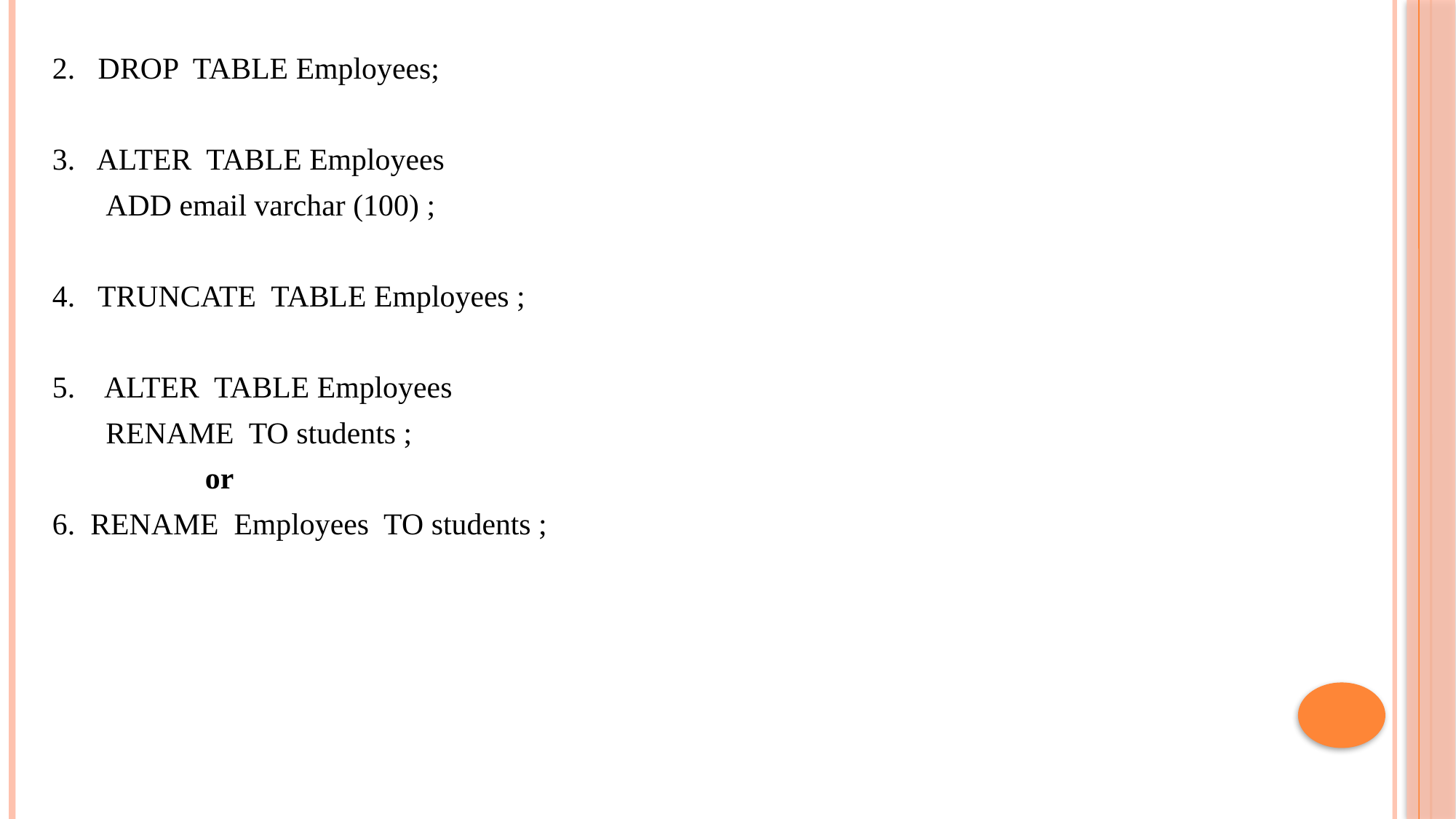

2.   DROP  TABLE Employees;

3.   ALTER  TABLE Employees
       ADD email varchar (100) ;

4.   TRUNCATE  TABLE Employees ;

5.    ALTER  TABLE Employees
       RENAME  TO students ;
                    or
6.  RENAME  Employees  TO students ;